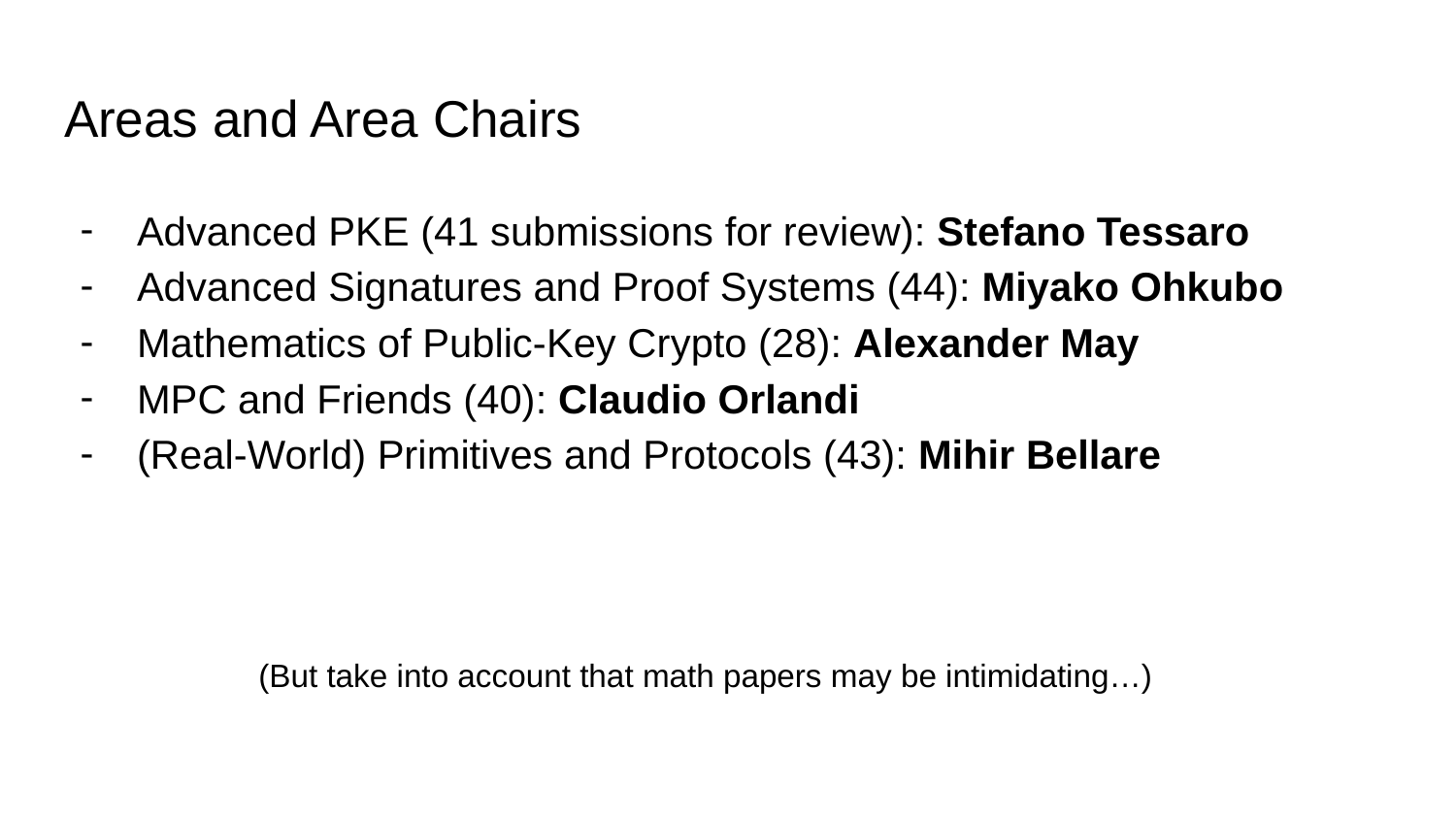

# Areas and Area Chairs
Advanced PKE (41 submissions for review): Stefano Tessaro
Advanced Signatures and Proof Systems (44): Miyako Ohkubo
Mathematics of Public-Key Crypto (28): Alexander May
MPC and Friends (40): Claudio Orlandi
(Real-World) Primitives and Protocols (43): Mihir Bellare

(But take into account that math papers may be intimidating…)